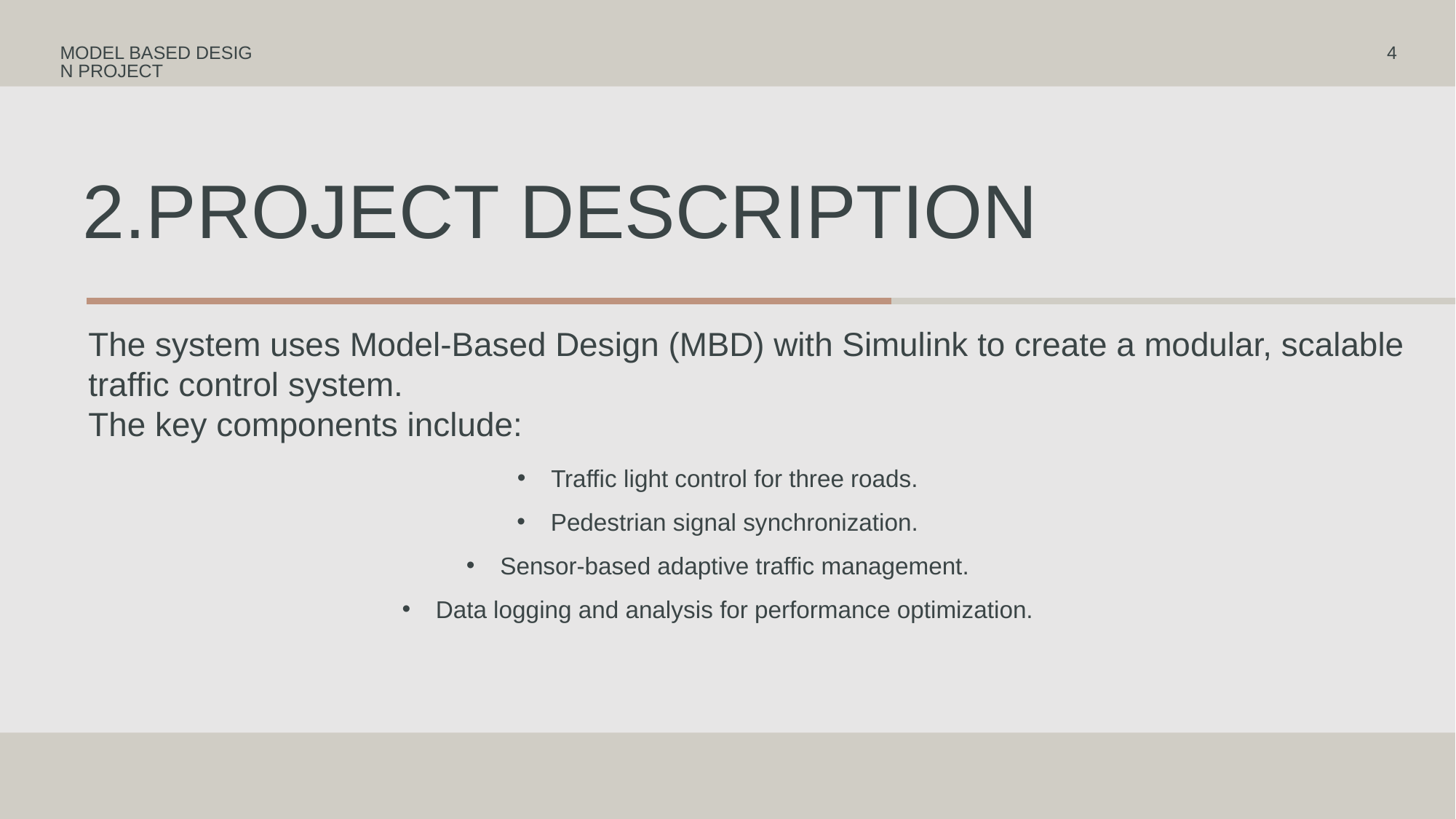

MODEL BASED DESIGN PROJECT
4
# 2.Project description
The system uses Model-Based Design (MBD) with Simulink to create a modular, scalable traffic control system.
The key components include:
Traffic light control for three roads.
Pedestrian signal synchronization.
Sensor-based adaptive traffic management.
Data logging and analysis for performance optimization.